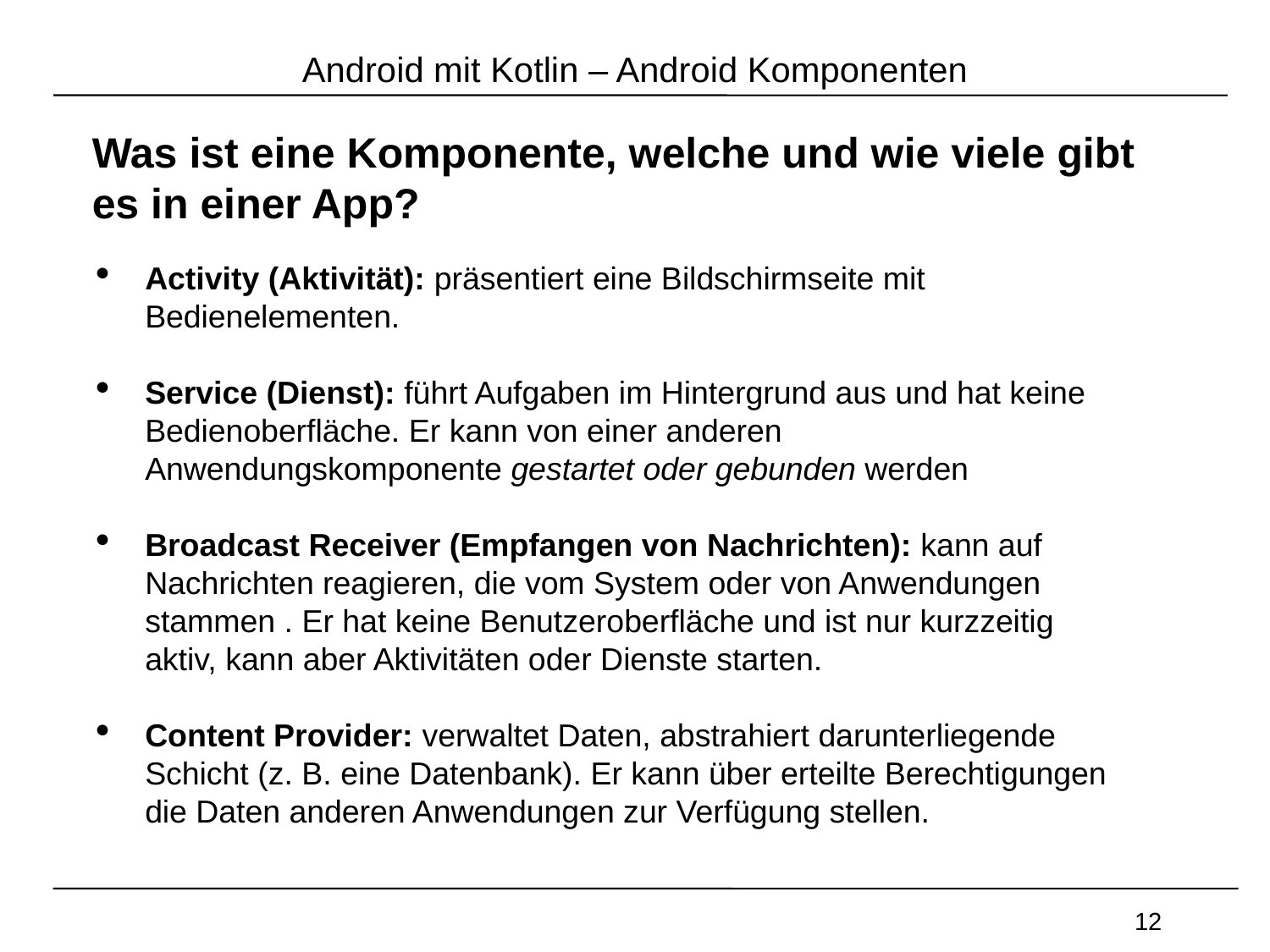

Android mit Kotlin – Android Komponenten
Was ist eine Komponente, welche und wie viele gibt es in einer App?

Activity (Aktivität): präsentiert eine Bildschirmseite mit Bedienelementen.

Service (Dienst): führt Aufgaben im Hintergrund aus und hat keine Bedienoberfläche. Er kann von einer anderen Anwendungskomponente gestartet oder gebunden werden

Broadcast Receiver (Empfangen von Nachrichten): kann auf Nachrichten reagieren, die vom System oder von Anwendungen stammen . Er hat keine Benutzeroberfläche und ist nur kurzzeitig aktiv, kann aber Aktivitäten oder Dienste starten.

Content Provider: verwaltet Daten, abstrahiert darunterliegende Schicht (z. B. eine Datenbank). Er kann über erteilte Berechtigungen die Daten anderen Anwendungen zur Verfügung stellen.

12